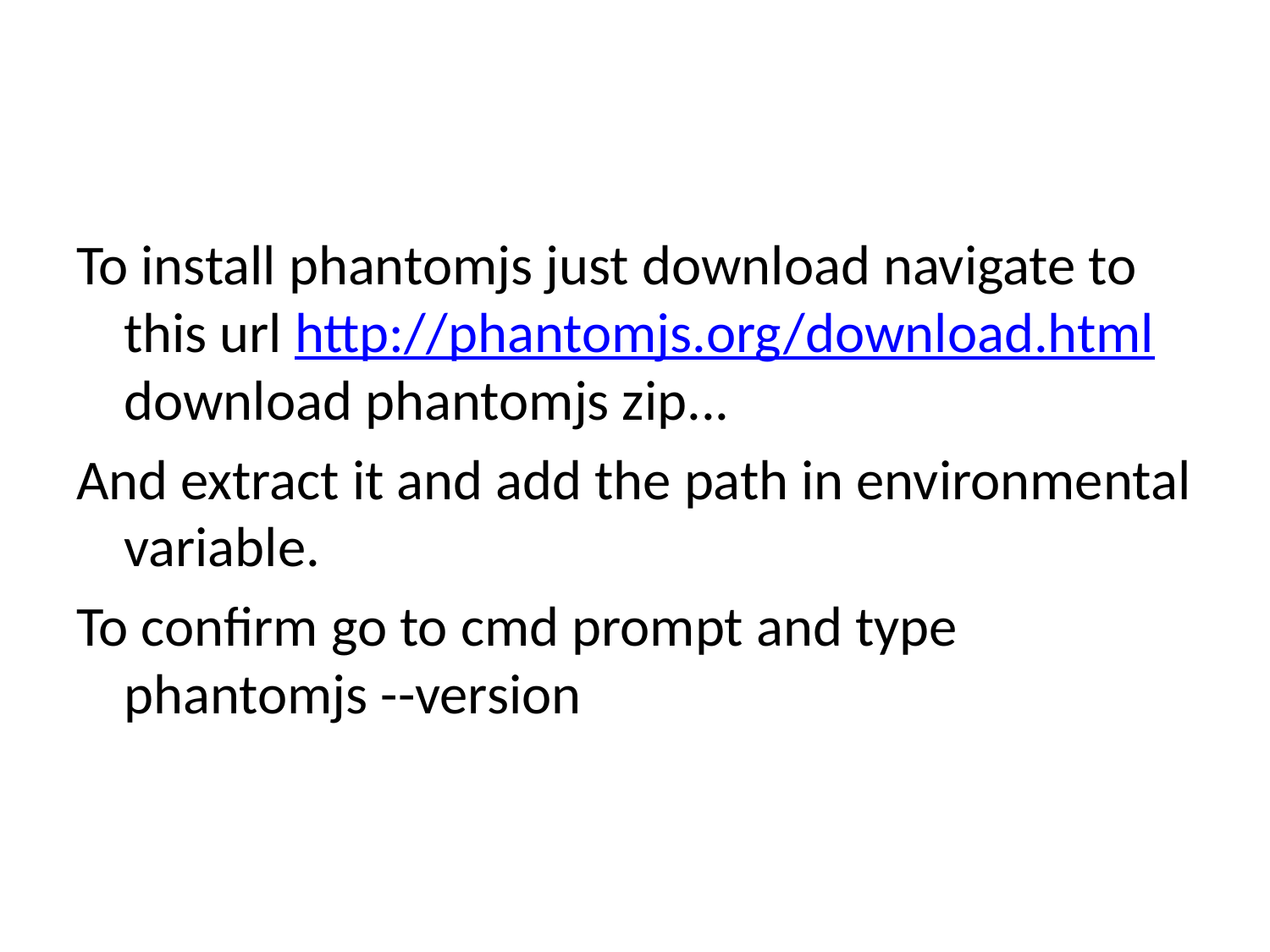

#
To install phantomjs just download navigate to this url http://phantomjs.org/download.html download phantomjs zip...
And extract it and add the path in environmental variable.
To confirm go to cmd prompt and type phantomjs --version